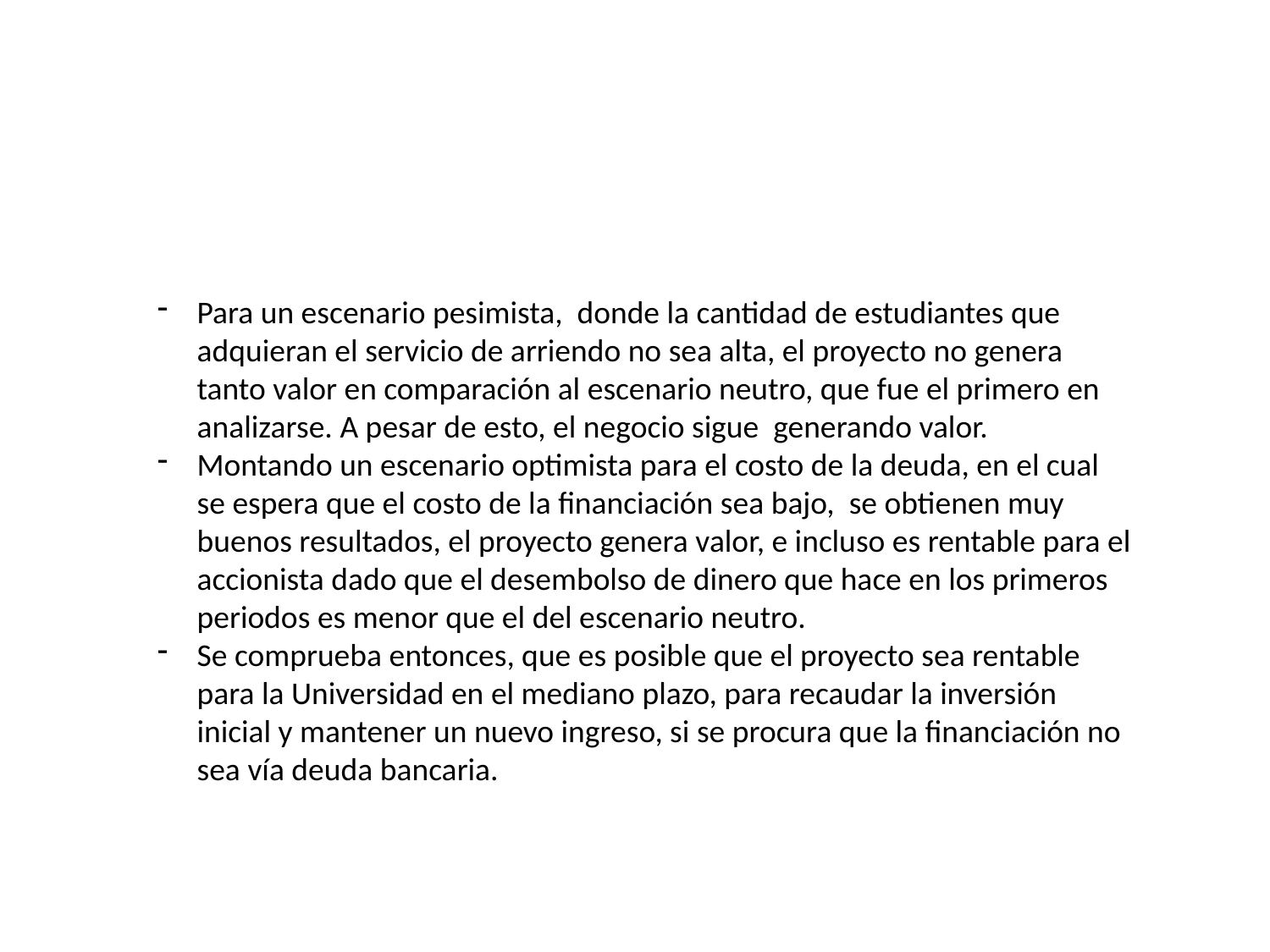

Conclusiones a partir del análisis de sensibilidad
Para un escenario pesimista,  donde la cantidad de estudiantes que  adquieran el servicio de arriendo no sea alta, el proyecto no genera tanto valor en comparación al escenario neutro, que fue el primero en analizarse. A pesar de esto, el negocio sigue  generando valor.
Montando un escenario optimista para el costo de la deuda, en el cual se espera que el costo de la financiación sea bajo,  se obtienen muy buenos resultados, el proyecto genera valor, e incluso es rentable para el accionista dado que el desembolso de dinero que hace en los primeros periodos es menor que el del escenario neutro.
Se comprueba entonces, que es posible que el proyecto sea rentable para la Universidad en el mediano plazo, para recaudar la inversión inicial y mantener un nuevo ingreso, si se procura que la financiación no sea vía deuda bancaria.